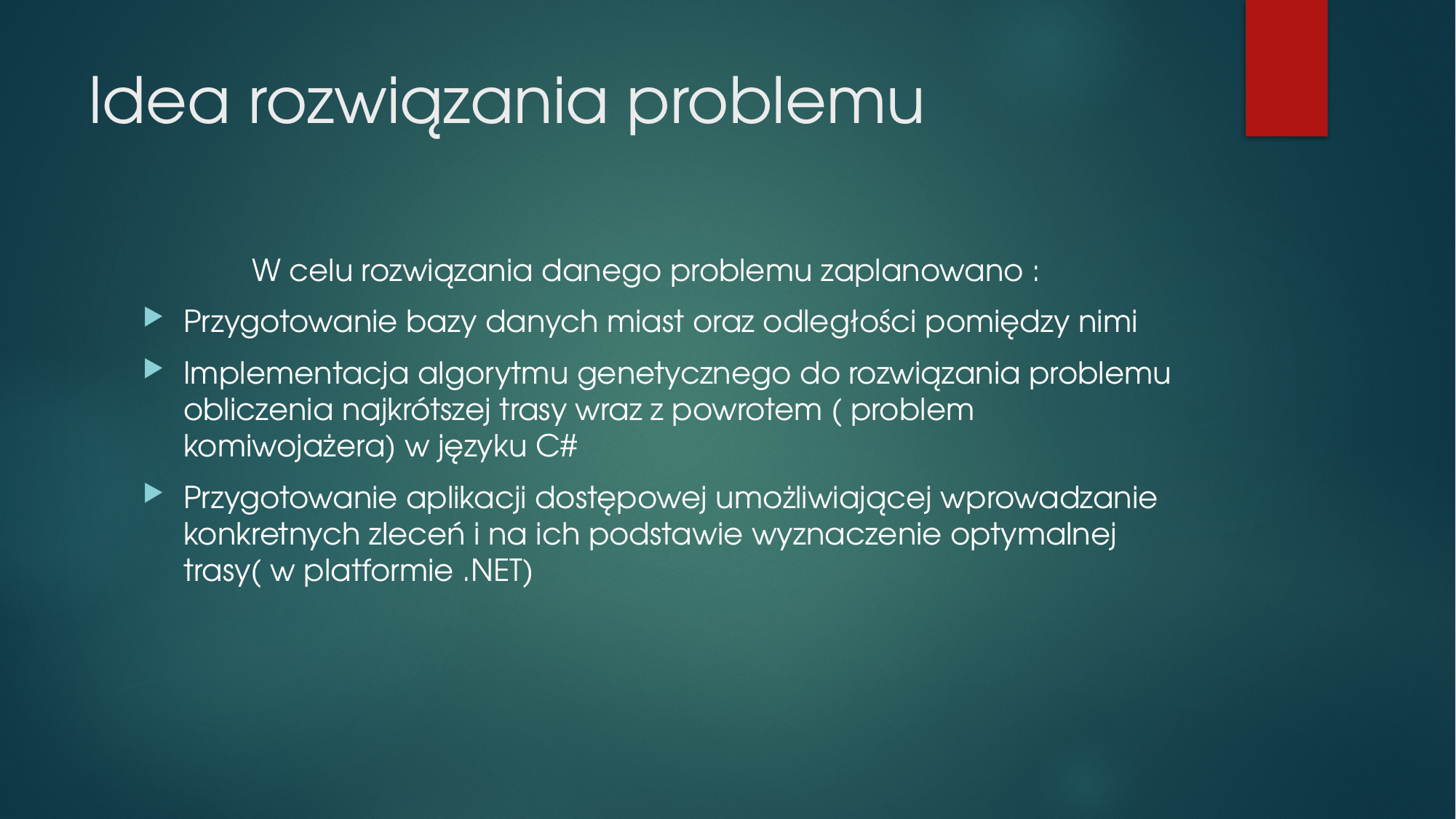

# Idea rozwiązania problemu
	W celu rozwiązania danego problemu zaplanowano :
Przygotowanie bazy danych miast oraz odległości pomiędzy nimi
Implementacja algorytmu genetycznego do rozwiązania problemu obliczenia najkrótszej trasy wraz z powrotem ( problem komiwojażera) w języku C#
Przygotowanie aplikacji dostępowej umożliwiającej wprowadzanie konkretnych zleceń i na ich podstawie wyznaczenie optymalnej trasy( w platformie .NET)